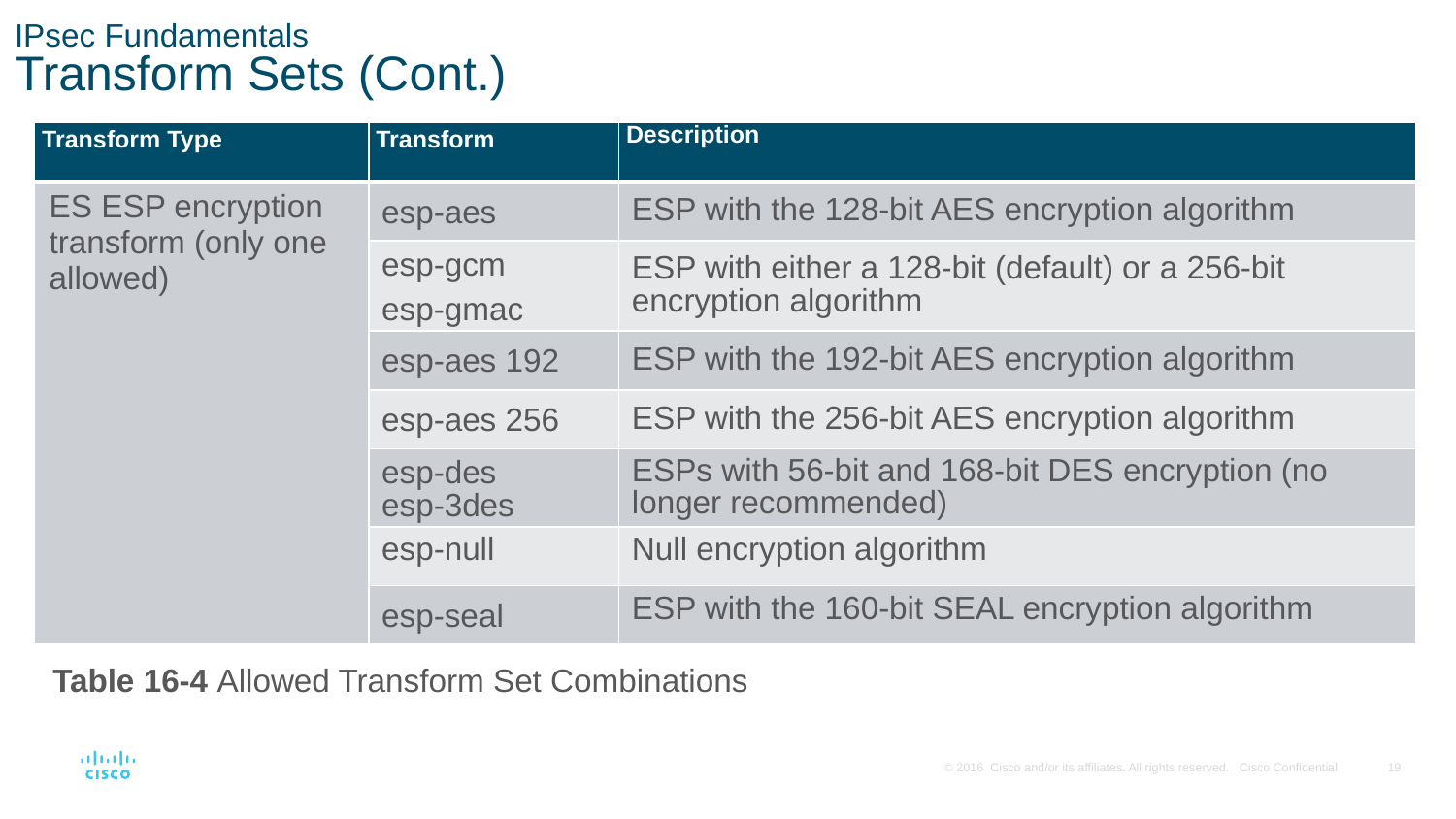

# IPsec Fundamentals Transform Sets (Cont.)
| Transform Type | Transform | Description |
| --- | --- | --- |
| ES ESP encryption transform (only one allowed) | esp-aes | ESP with the 128-bit AES encryption algorithm |
|  | esp-gcm esp-gmac | ESP with either a 128-bit (default) or a 256-bit encryption algorithm |
|  | esp-aes 192 | ESP with the 192-bit AES encryption algorithm |
|  | esp-aes 256 | ESP with the 256-bit AES encryption algorithm |
|  | esp-des esp-3des | ESPs with 56-bit and 168-bit DES encryption (no longer recommended) |
|  | esp-null | Null encryption algorithm |
|  | esp-seal | ESP with the 160-bit SEAL encryption algorithm |
Table 16-4 Allowed Transform Set Combinations